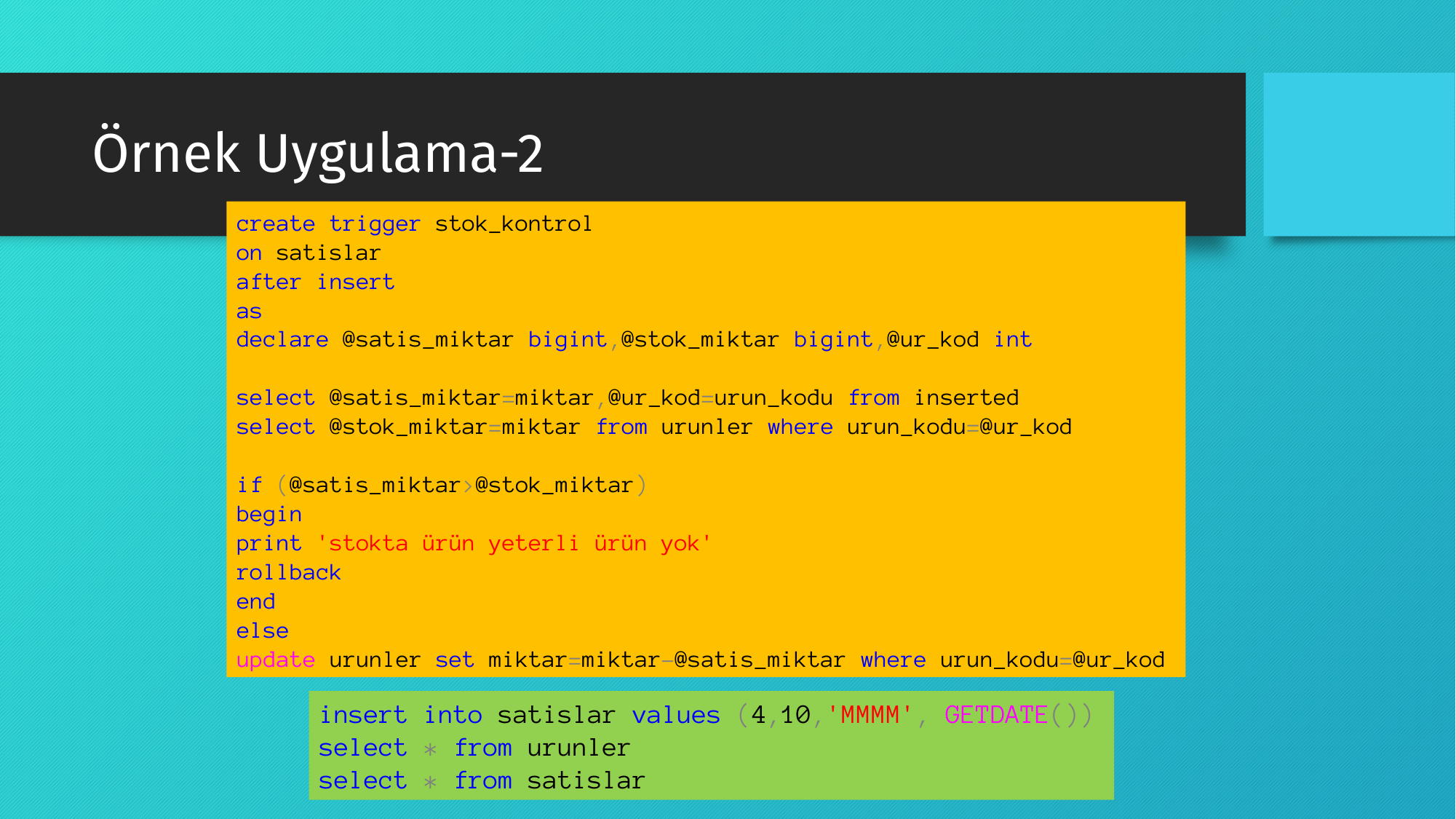

# Örnek Uygulama-2
create trigger stok_kontrol
on satislar
after insert
as
declare @satis_miktar bigint,@stok_miktar bigint,@ur_kod int

select @satis_miktar=miktar,@ur_kod=urun_kodu from inserted
select @stok_miktar=miktar from urunler where urun_kodu=@ur_kod

if (@satis_miktar>@stok_miktar)
begin
print 'stokta ürün yeterli ürün yok'
rollback
end
else
update urunler set miktar=miktar-@satis_miktar where urun_kodu=@ur_kod
insert into satislar values (4,10,'MMMM', GETDATE())
select * from urunler
select * from satislar